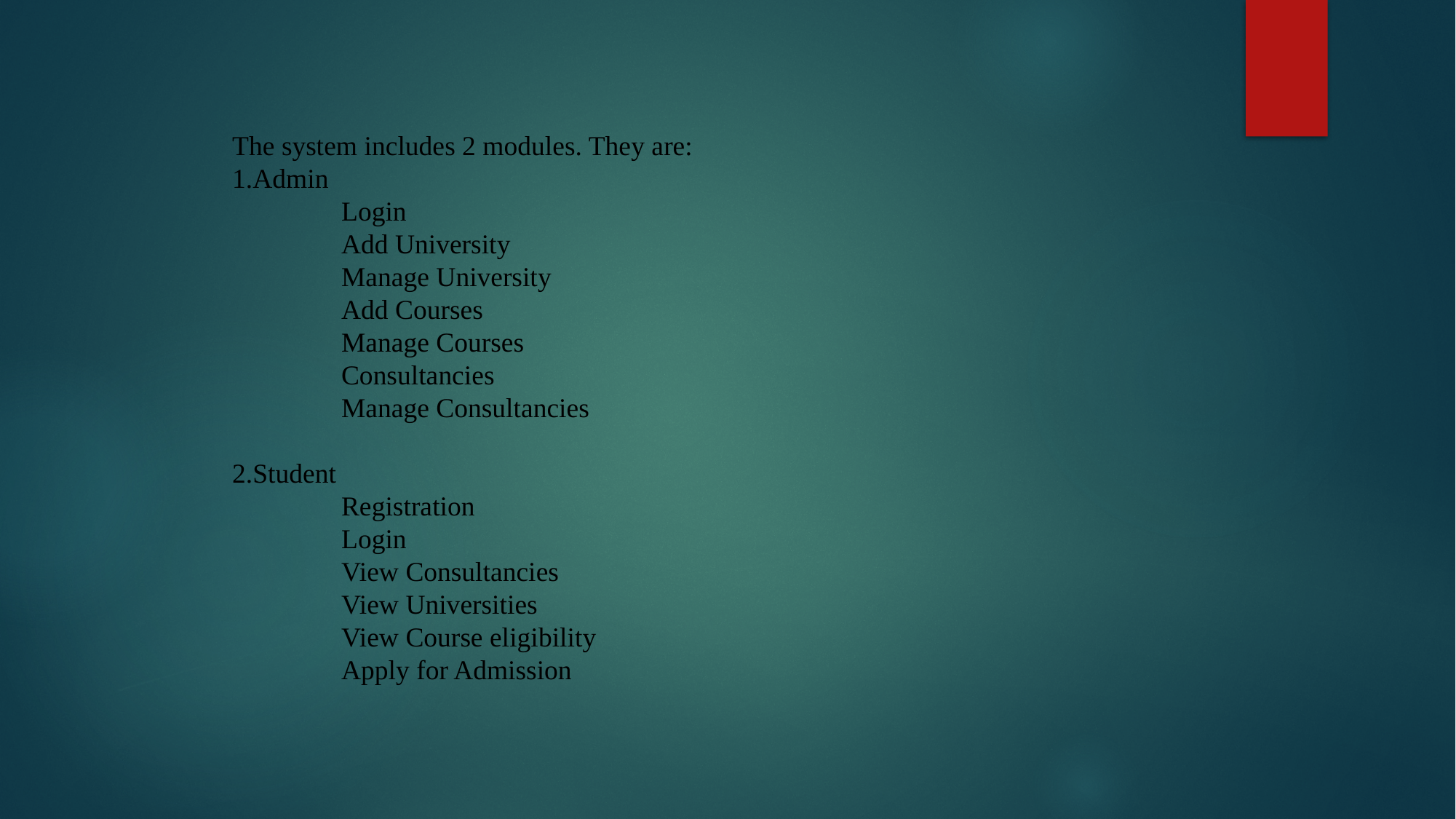

The system includes 2 modules. They are:
1.Admin
	Login
	Add University
	Manage University
	Add Courses
	Manage Courses
	Consultancies
	Manage Consultancies

2.Student
	Registration
	Login
	View Consultancies
	View Universities
	View Course eligibility
	Apply for Admission